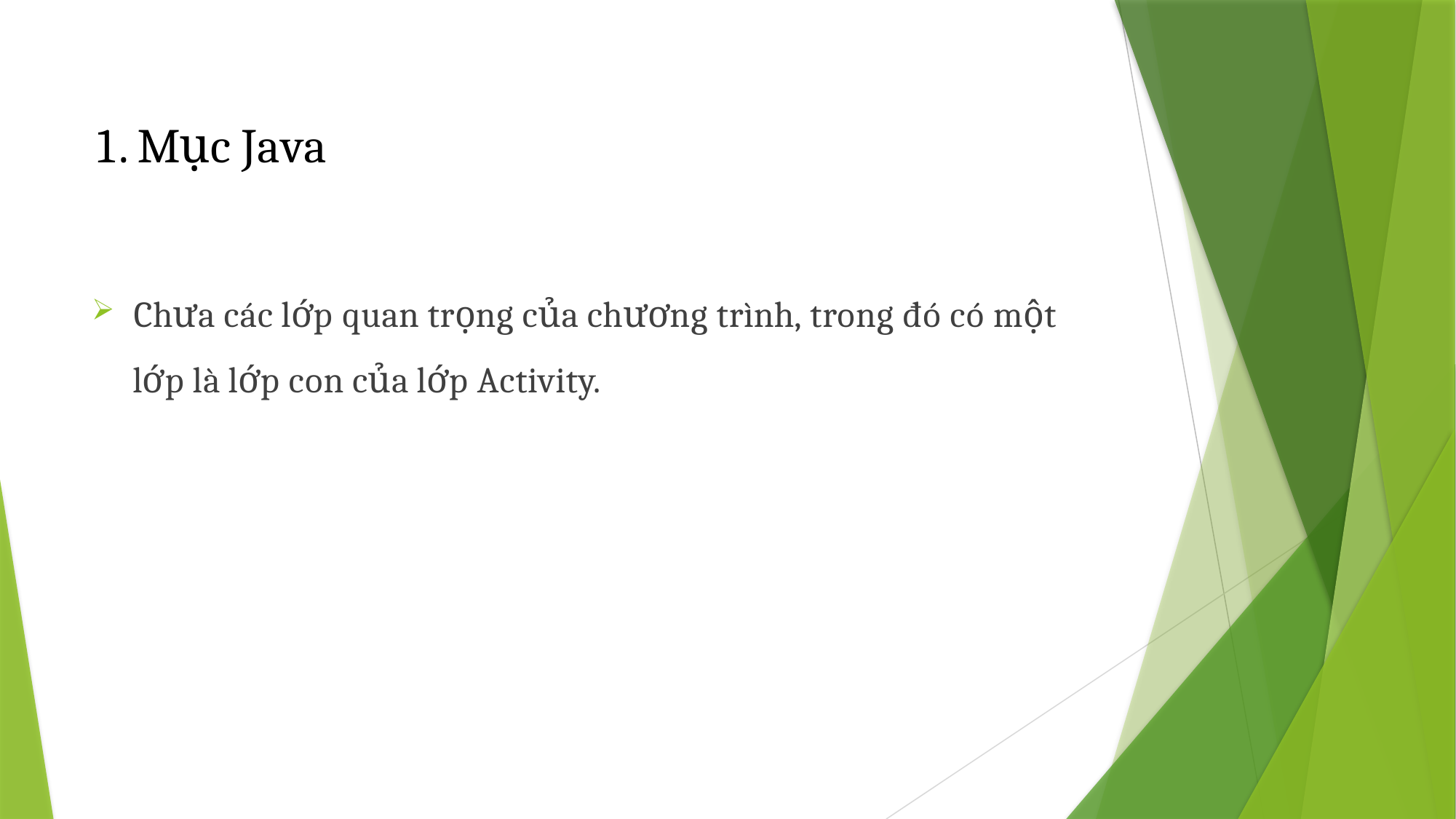

# 1. Mục Java
Chưa các lớp quan trọng của chương trình, trong đó có một lớp là lớp con của lớp Activity.